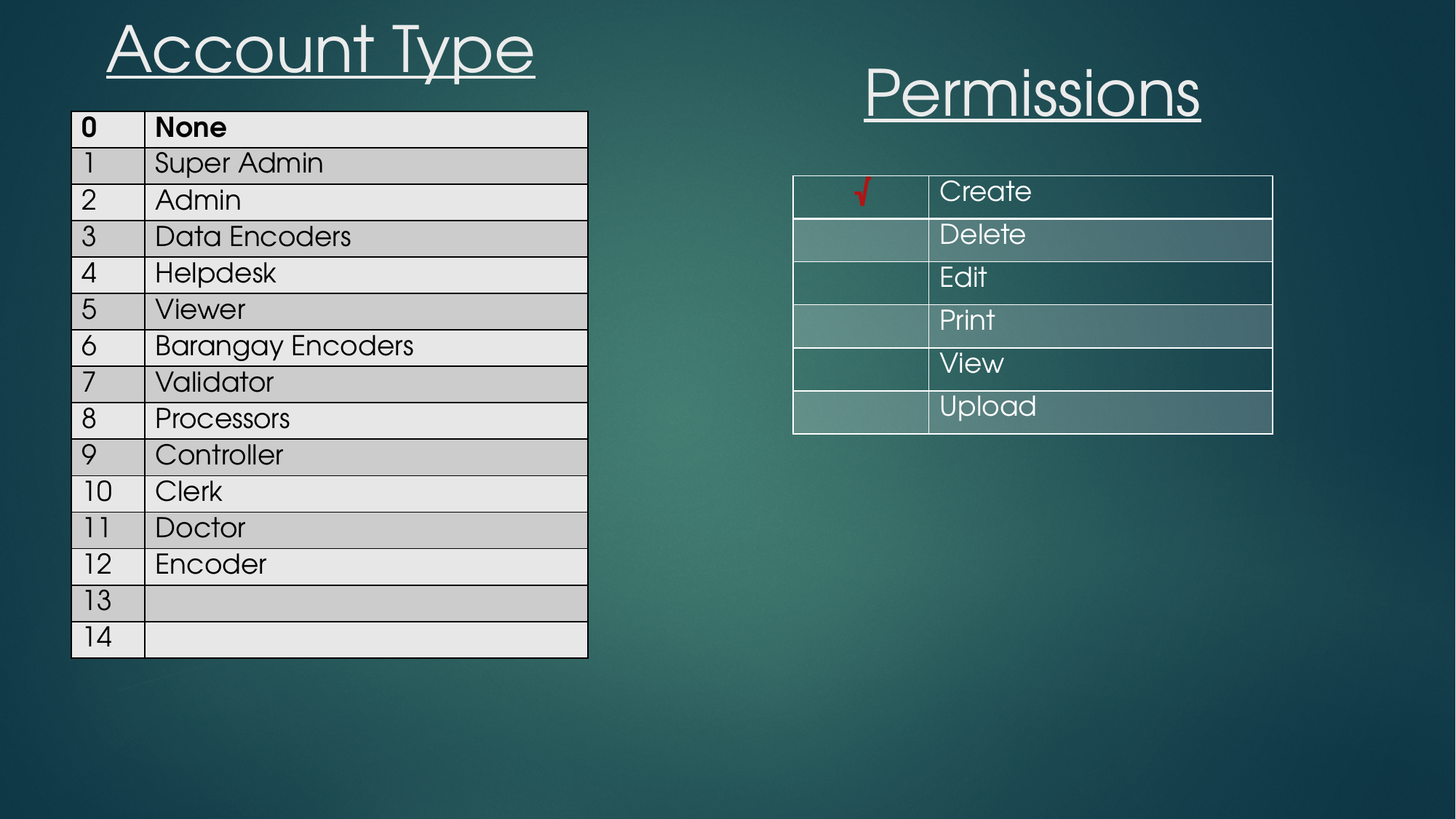

# Account Type
Permissions
| 0 | None |
| --- | --- |
| 1 | Super Admin |
| 2 | Admin |
| 3 | Data Encoders |
| 4 | Helpdesk |
| 5 | Viewer |
| 6 | Barangay Encoders |
| 7 | Validator |
| 8 | Processors |
| 9 | Controller |
| 10 | Clerk |
| 11 | Doctor |
| 12 | Encoder |
| 13 |  |
| 14 |  |
| √ | Create |
| --- | --- |
|  | Delete |
|  | Edit |
|  | Print |
|  | View |
|  | Upload |